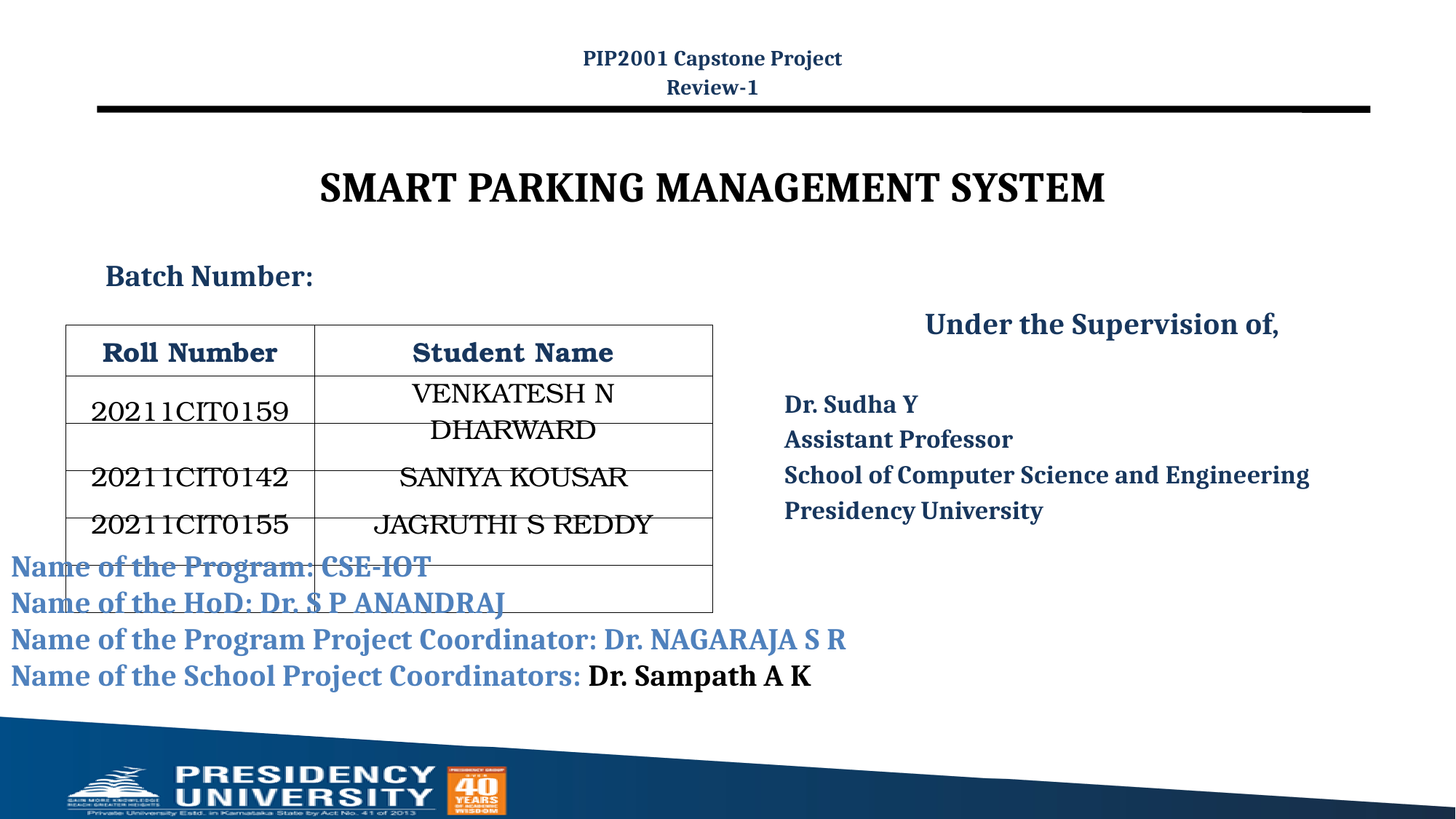

PIP2001 Capstone Project
Review-1
# SMART PARKING MANAGEMENT SYSTEM
Batch Number:

Under the Supervision of,

Dr. Sudha Y
Assistant Professor
School of Computer Science and Engineering
Presidency University

| Roll Number | Student Name |
| --- | --- |
|  |  |
|  |  |
|  |  |
|  |  |
|  |  |
| 20211CIT0159 | VENKATESH N DHARWARD |
| --- | --- |
| 20211CIT0142 | SANIYA KOUSAR |
| 20211CIT0155 | JAGRUTHI S REDDY |
Name of the Program: CSE-IOT
Name of the HoD: Dr. S P ANANDRAJ
Name of the Program Project Coordinator: Dr. NAGARAJA S R
Name of the School Project Coordinators: Dr. Sampath A K